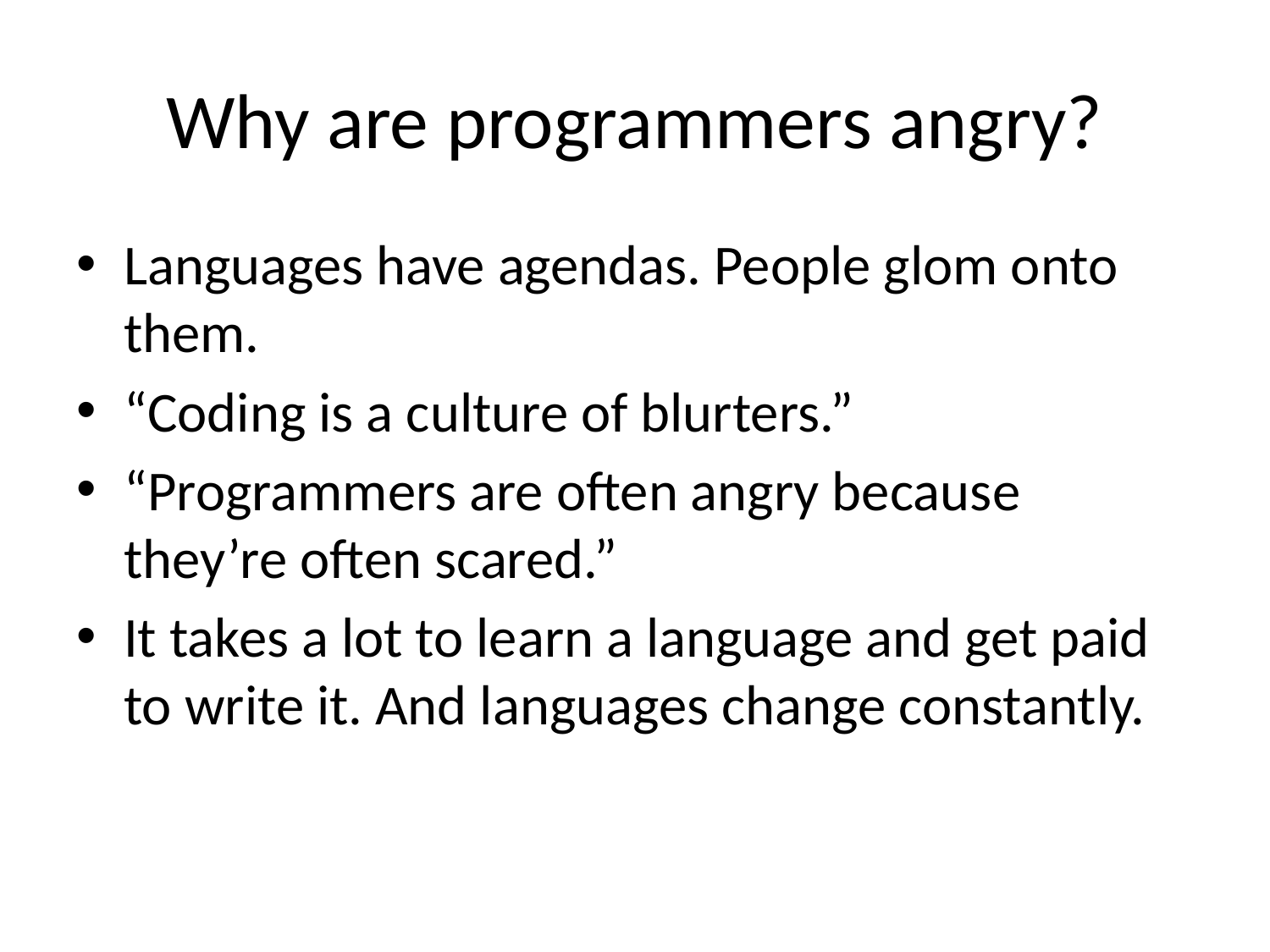

# Why are programmers angry?
Languages have agendas. People glom onto them.
“Coding is a culture of blurters.”
“Programmers are often angry because they’re often scared.”
It takes a lot to learn a language and get paid to write it. And languages change constantly.